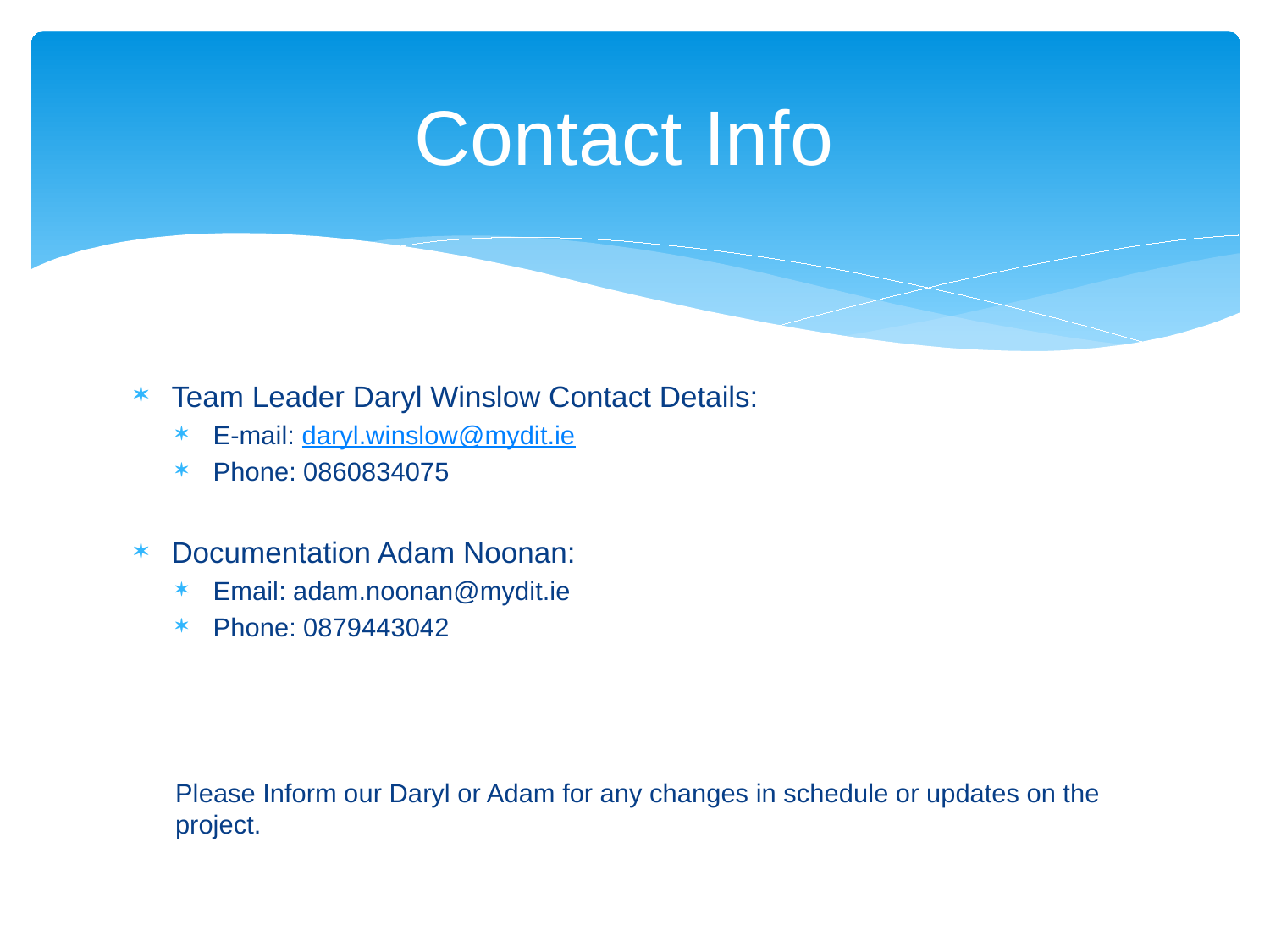

# Contact Info
Team Leader Daryl Winslow Contact Details:
E-mail: daryl.winslow@mydit.ie
Phone: 0860834075

Documentation Adam Noonan:
Email: adam.noonan@mydit.ie
Phone: 0879443042

Please Inform our Daryl or Adam for any changes in schedule or updates on the project.